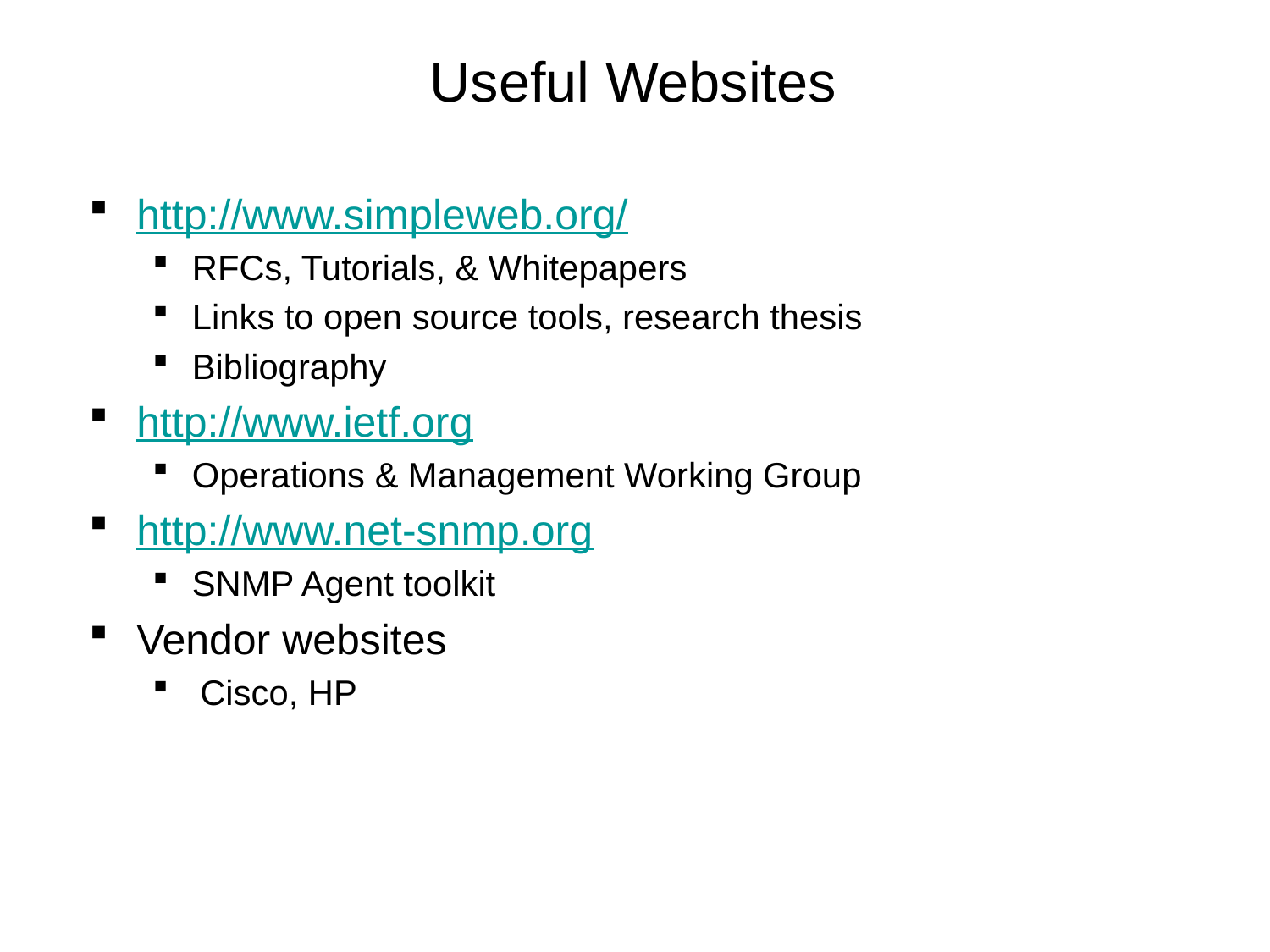

# Useful Websites
http://www.simpleweb.org/
RFCs, Tutorials, & Whitepapers
Links to open source tools, research thesis
Bibliography
http://www.ietf.org
Operations & Management Working Group
http://www.net-snmp.org
SNMP Agent toolkit
Vendor websites
Cisco, HP